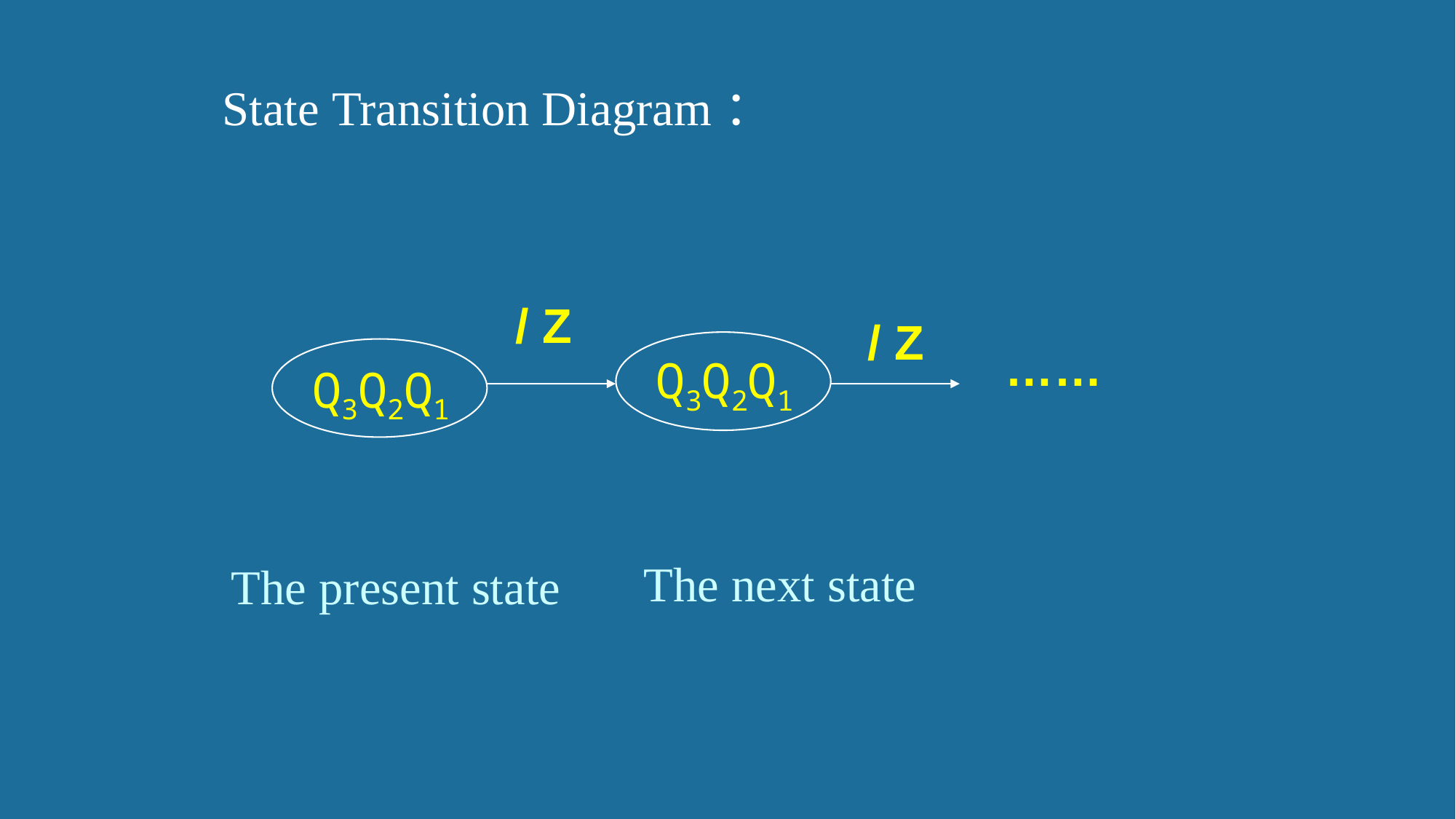

State Transition Diagram：
/ Z
/ Z

Q3Q2Q1

……

Q3Q2Q1
The next state
The present state